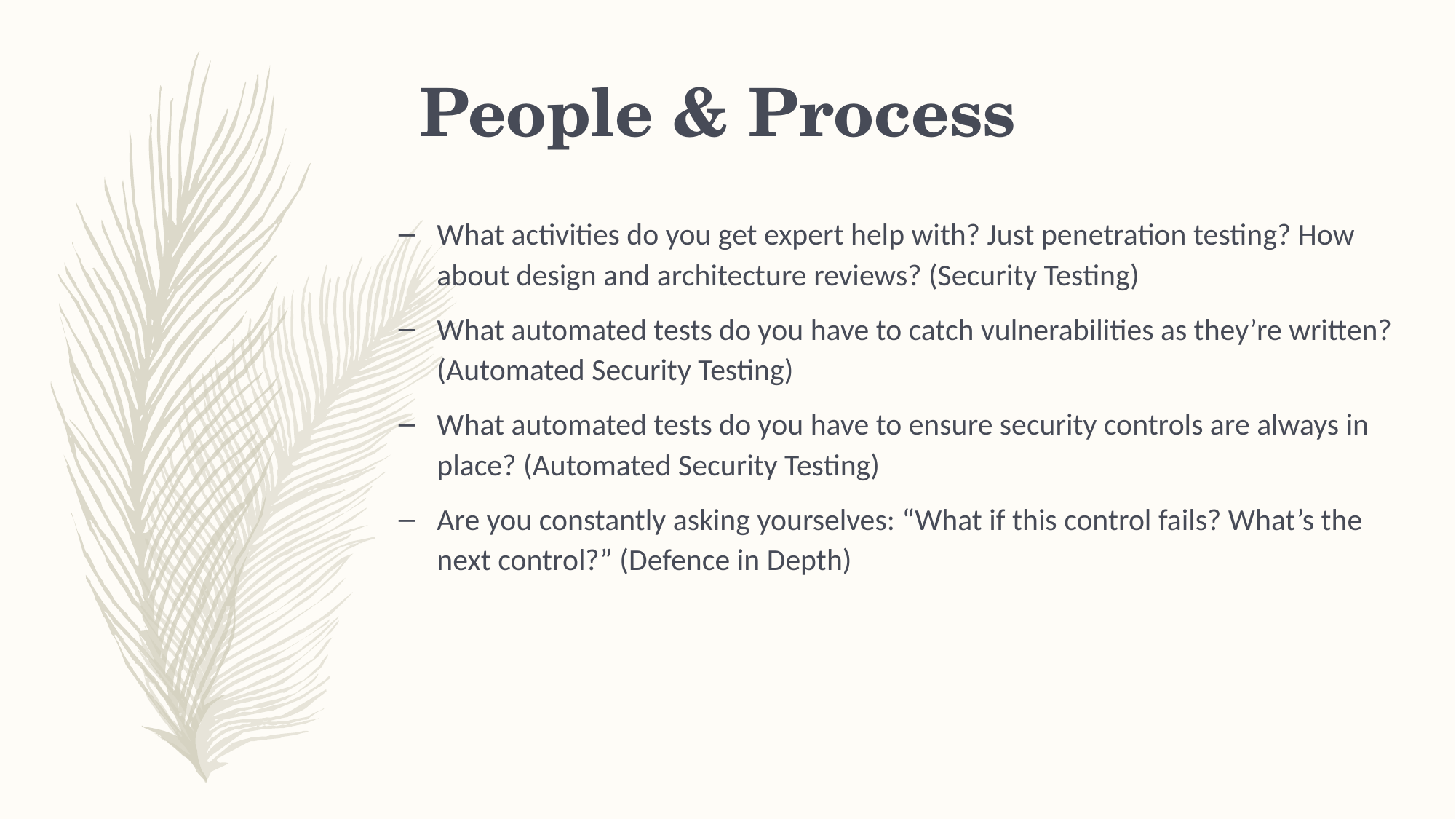

People & Process
What activities do you get expert help with?  Just penetration testing? How about design and architecture reviews? (Security Testing)
What automated tests do you have to catch vulnerabilities as they’re written? (Automated Security Testing)
What automated tests do you have to ensure security controls are always in place? (Automated Security Testing)
Are you constantly asking yourselves:  “What if this control fails? What’s the next control?” (Defence in Depth)